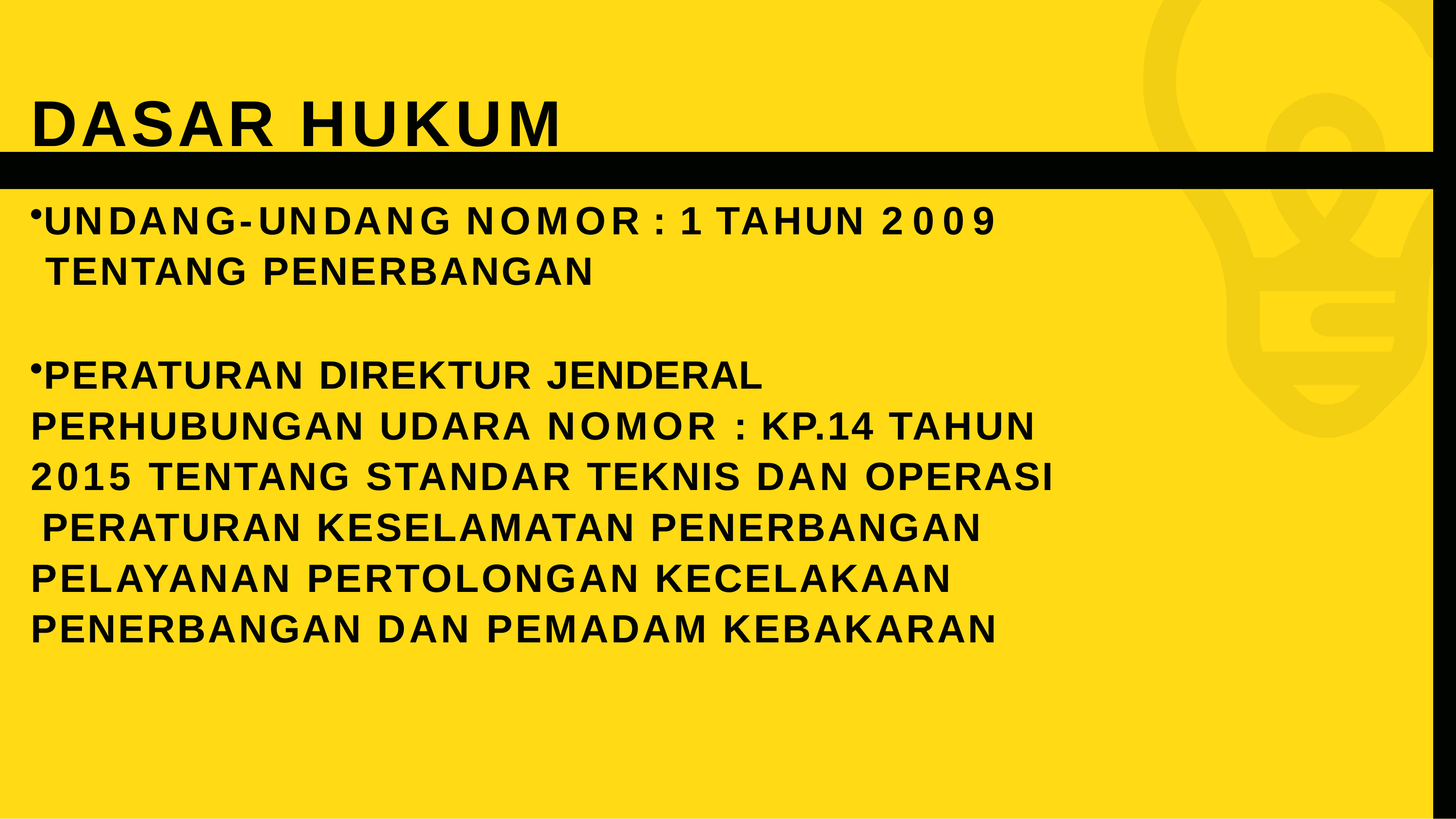

# DASAR HUKUM
UNDANG-UNDANG NOMOR : 1 TAHUN 2009  TENTANG PENERBANGAN

PERATURAN DIREKTUR JENDERAL  PERHUBUNGAN UDARA NOMOR : KP.14 TAHUN  2015 TENTANG STANDAR TEKNIS DAN OPERASI  PERATURAN KESELAMATAN PENERBANGAN  PELAYANAN PERTOLONGAN KECELAKAAN  PENERBANGAN DAN PEMADAM KEBAKARAN